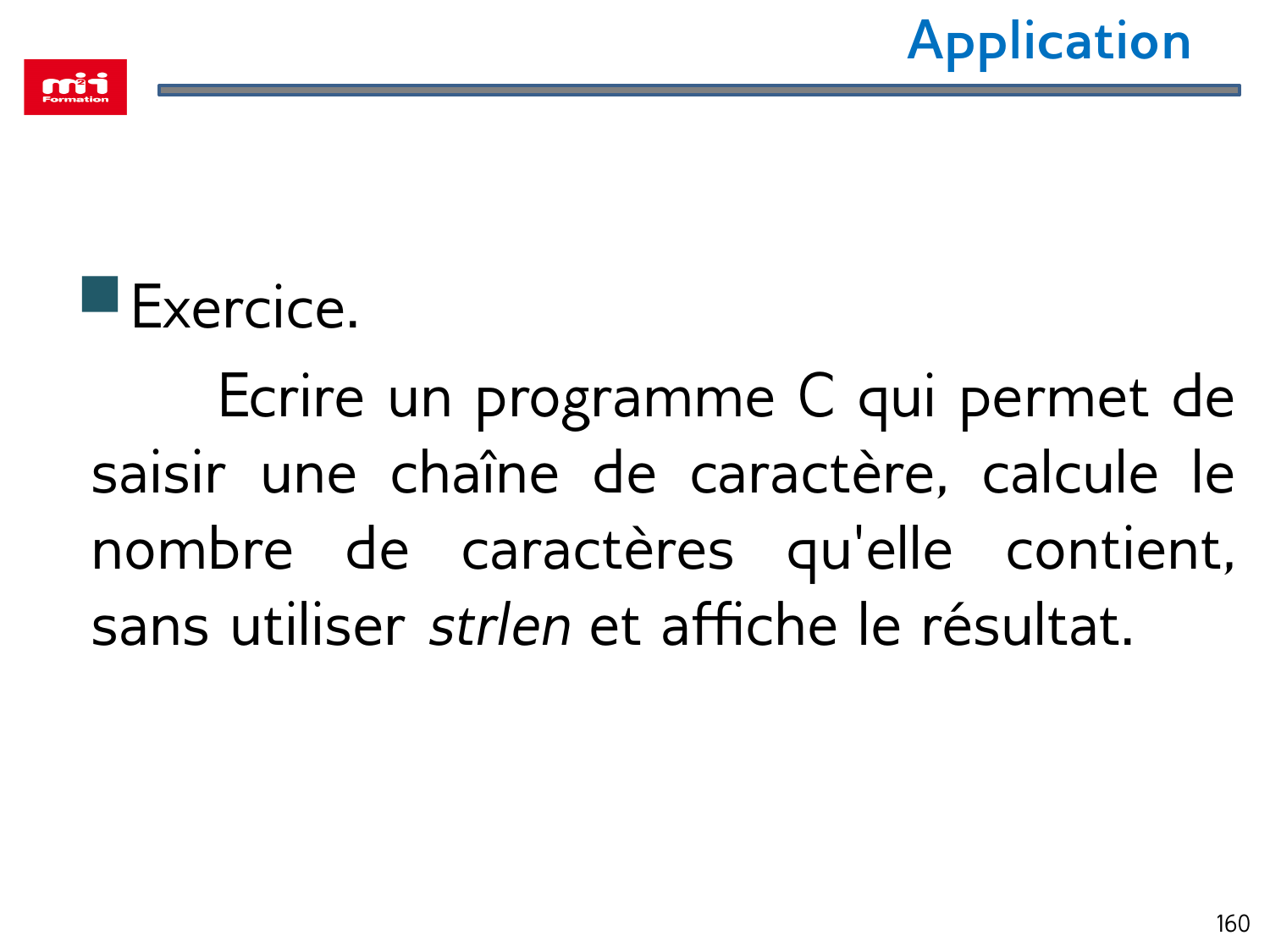

# Application
Exercice.
	Ecrire un programme C qui permet de saisir une chaîne de caractère, calcule le nombre de caractères qu'elle contient, sans utiliser strlen et affiche le résultat.
160